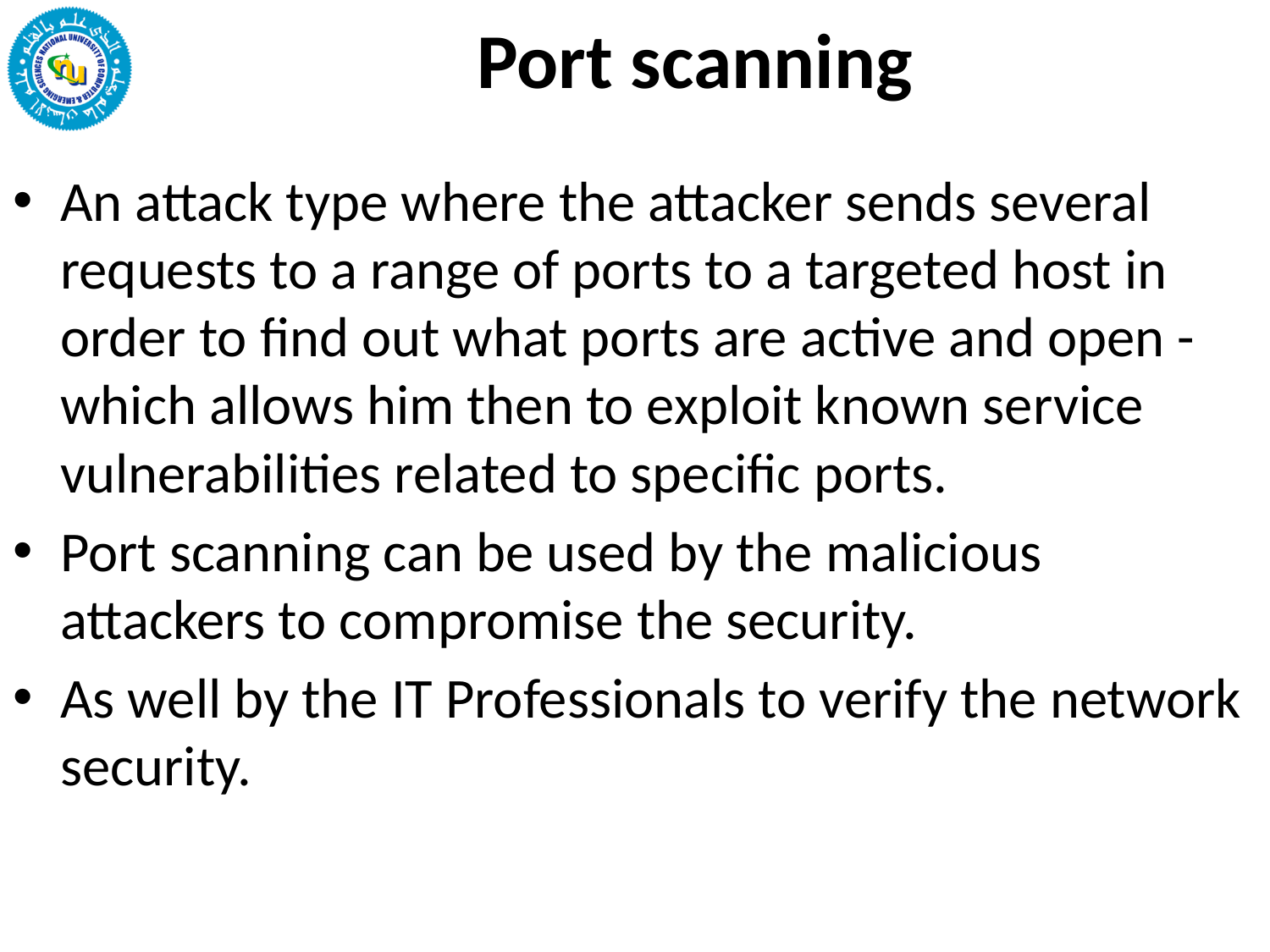

# Port scanning
An attack type where the attacker sends several requests to a range of ports to a targeted host in order to find out what ports are active and open - which allows him then to exploit known service vulnerabilities related to specific ports.
Port scanning can be used by the malicious attackers to compromise the security.
As well by the IT Professionals to verify the network security.